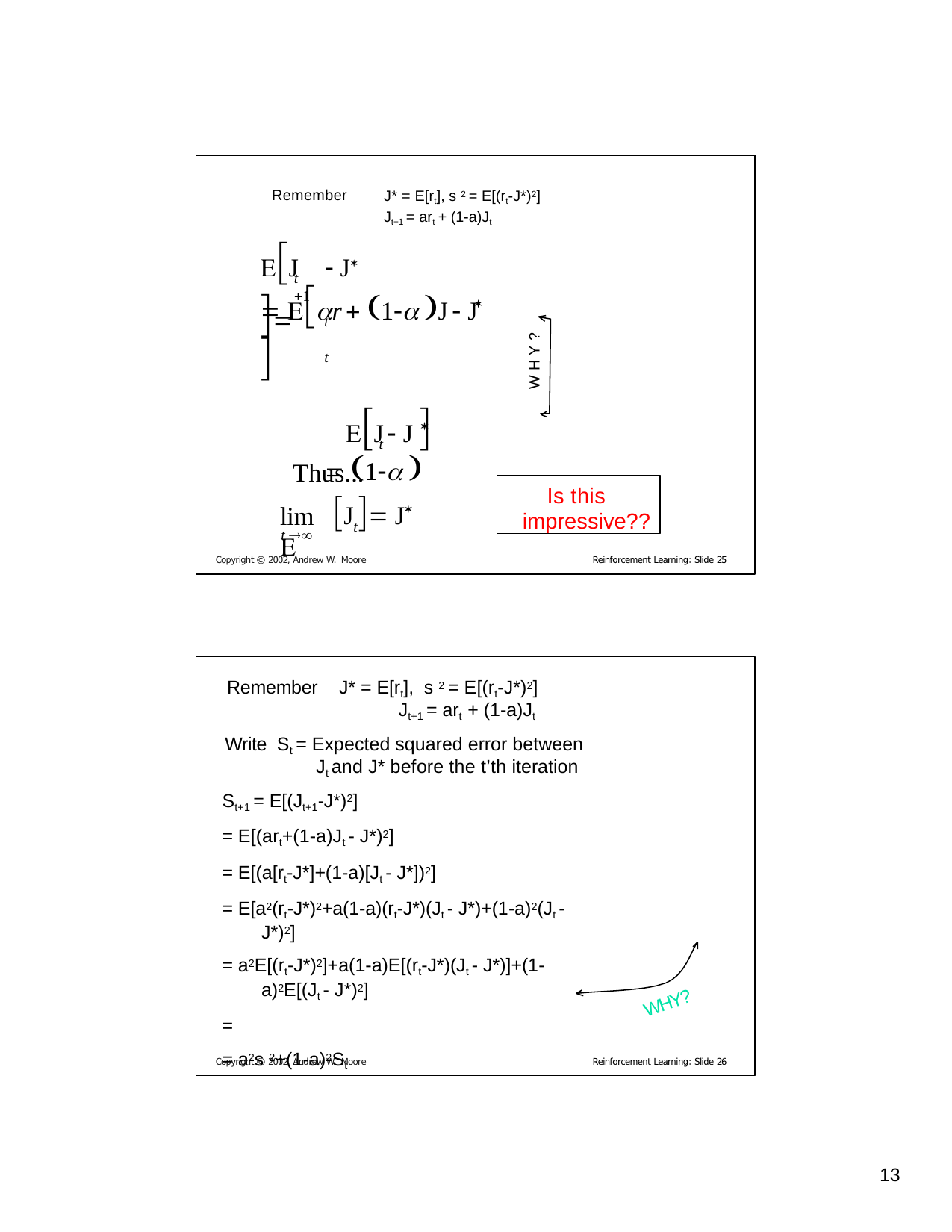

Remember
J* = E[rt], s 2 = E[(rt-J*)2]  Jt+1 = art + (1-a)Jt
Ε[J	− J∗ ]=
t +1
= Ε[αr + (1−α )J − J ]
∗
t	t

= (1−α )

W H Y ?
Ε[J − J ]

∗
t
Thus...
Is this  impressive??
[J ]= J
∗
lim Ε
t
t →∞
Copyright © 2002, Andrew W. Moore
Reinforcement Learning: Slide 25

Remember	J* = E[rt],  s 2 = E[(rt-J*)2]
Jt+1 = art  + (1-a)Jt
Write St = Expected squared error between  Jt and J* before the t’th iteration
St+1 = E[(Jt+1-J*)2]
= E[(art+(1-a)Jt - J*)2]
= E[(a[rt-J*]+(1-a)[Jt - J*])2]
= E[a2(rt-J*)2+a(1-a)(rt-J*)(Jt - J*)+(1-a)2(Jt - J*)2]
= a2E[(rt-J*)2]+a(1-a)E[(rt-J*)(Jt - J*)]+(1-a)2E[(Jt - J*)2]
=
= a2s 2+(1-a)2St

WHY?
Copyright © 2002, Andrew W. Moore
Reinforcement Learning: Slide 26
13